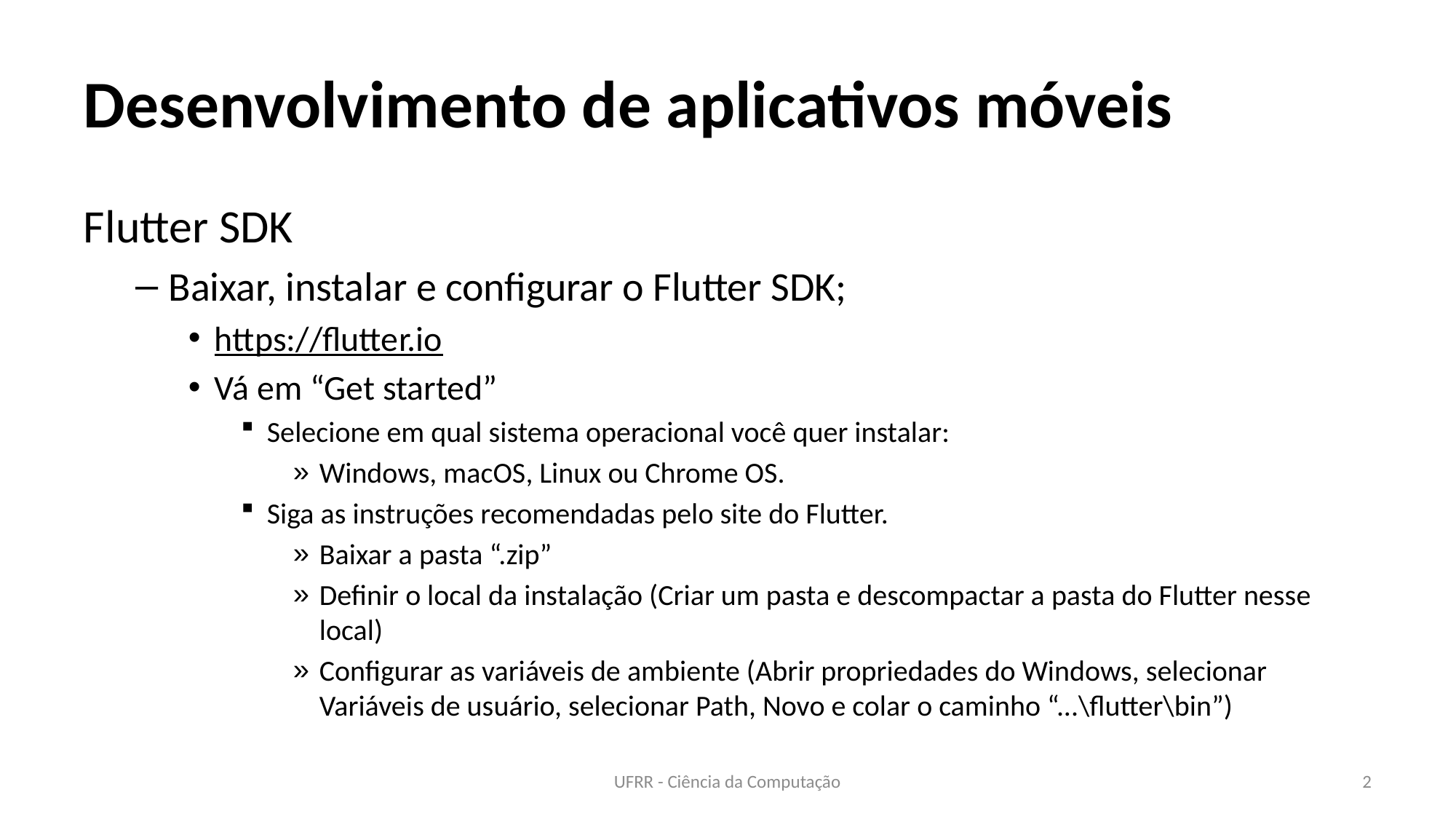

# Desenvolvimento de aplicativos móveis
Flutter SDK
Baixar, instalar e configurar o Flutter SDK;
https://flutter.io
Vá em “Get started”
Selecione em qual sistema operacional você quer instalar:
Windows, macOS, Linux ou Chrome OS.
Siga as instruções recomendadas pelo site do Flutter.
Baixar a pasta “.zip”
Definir o local da instalação (Criar um pasta e descompactar a pasta do Flutter nesse local)
Configurar as variáveis de ambiente (Abrir propriedades do Windows, selecionar Variáveis de usuário, selecionar Path, Novo e colar o caminho “...\flutter\bin”)

UFRR - Ciência da Computação
2